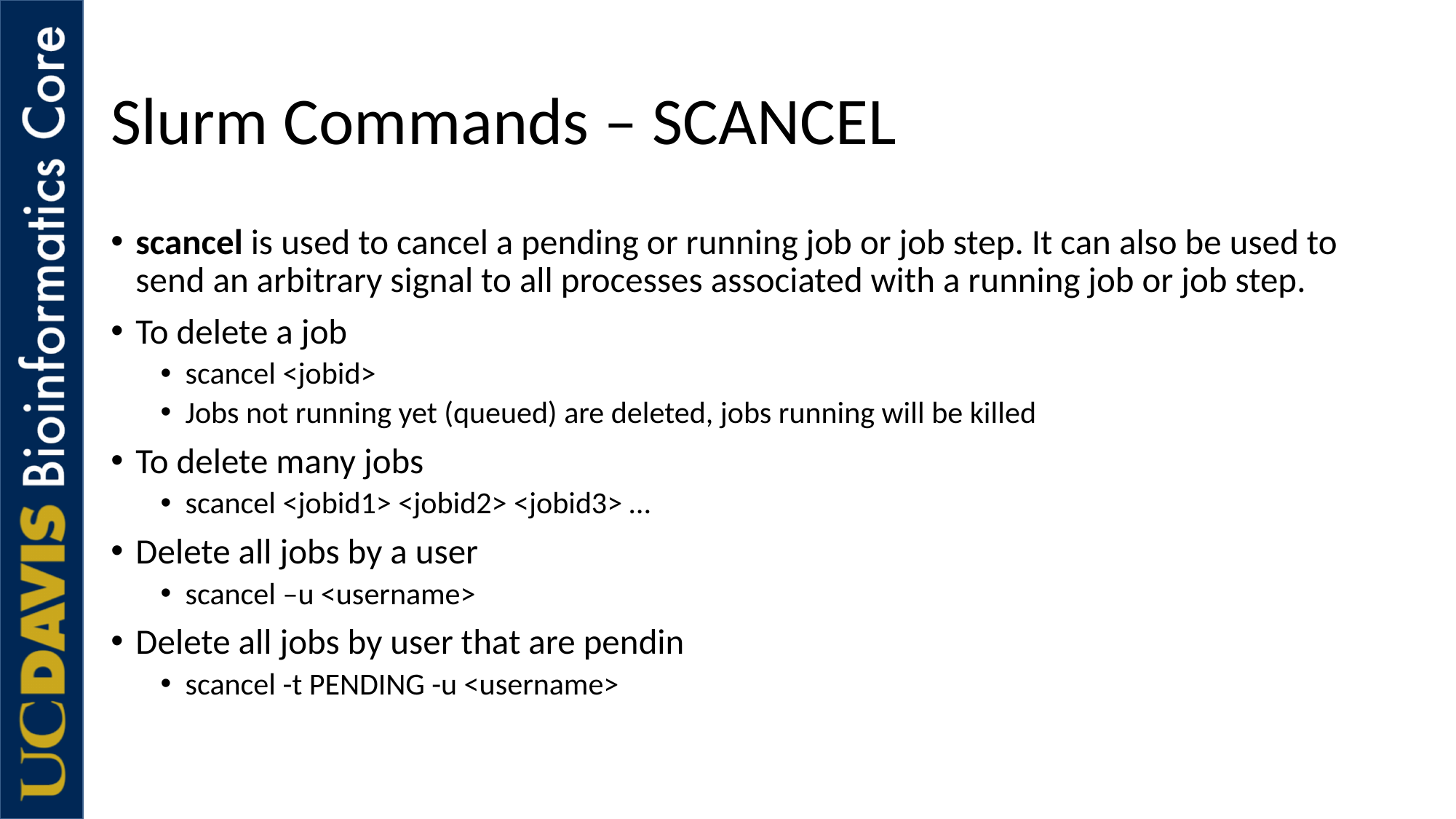

# Slurm Commands – SCANCEL
scancel is used to cancel a pending or running job or job step. It can also be used to send an arbitrary signal to all processes associated with a running job or job step.
To delete a job
scancel <jobid>
Jobs not running yet (queued) are deleted, jobs running will be killed
To delete many jobs
scancel <jobid1> <jobid2> <jobid3> …
Delete all jobs by a user
scancel –u <username>
Delete all jobs by user that are pendin
scancel -t PENDING -u <username>